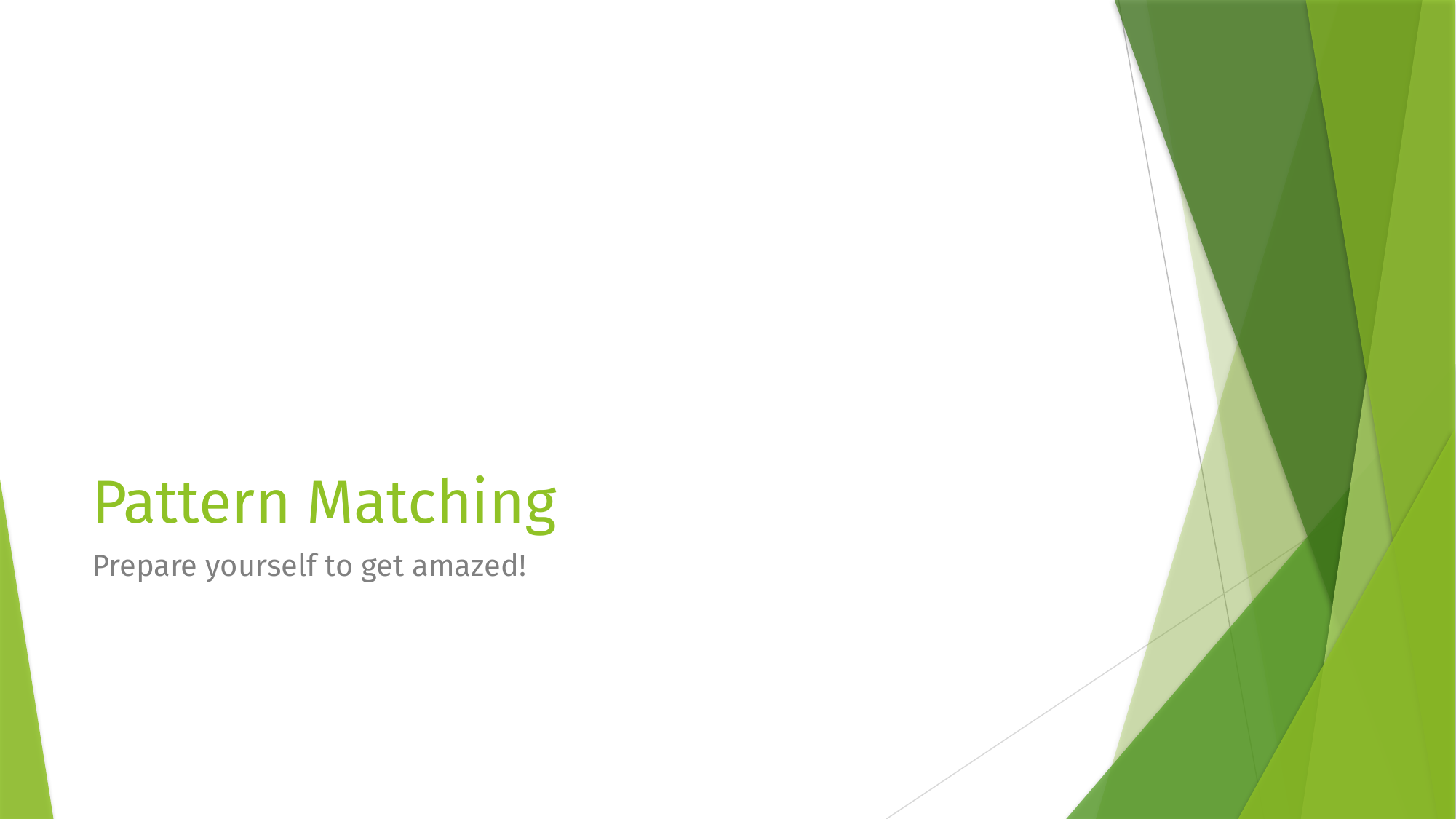

# Pattern Matching
Prepare yourself to get amazed!